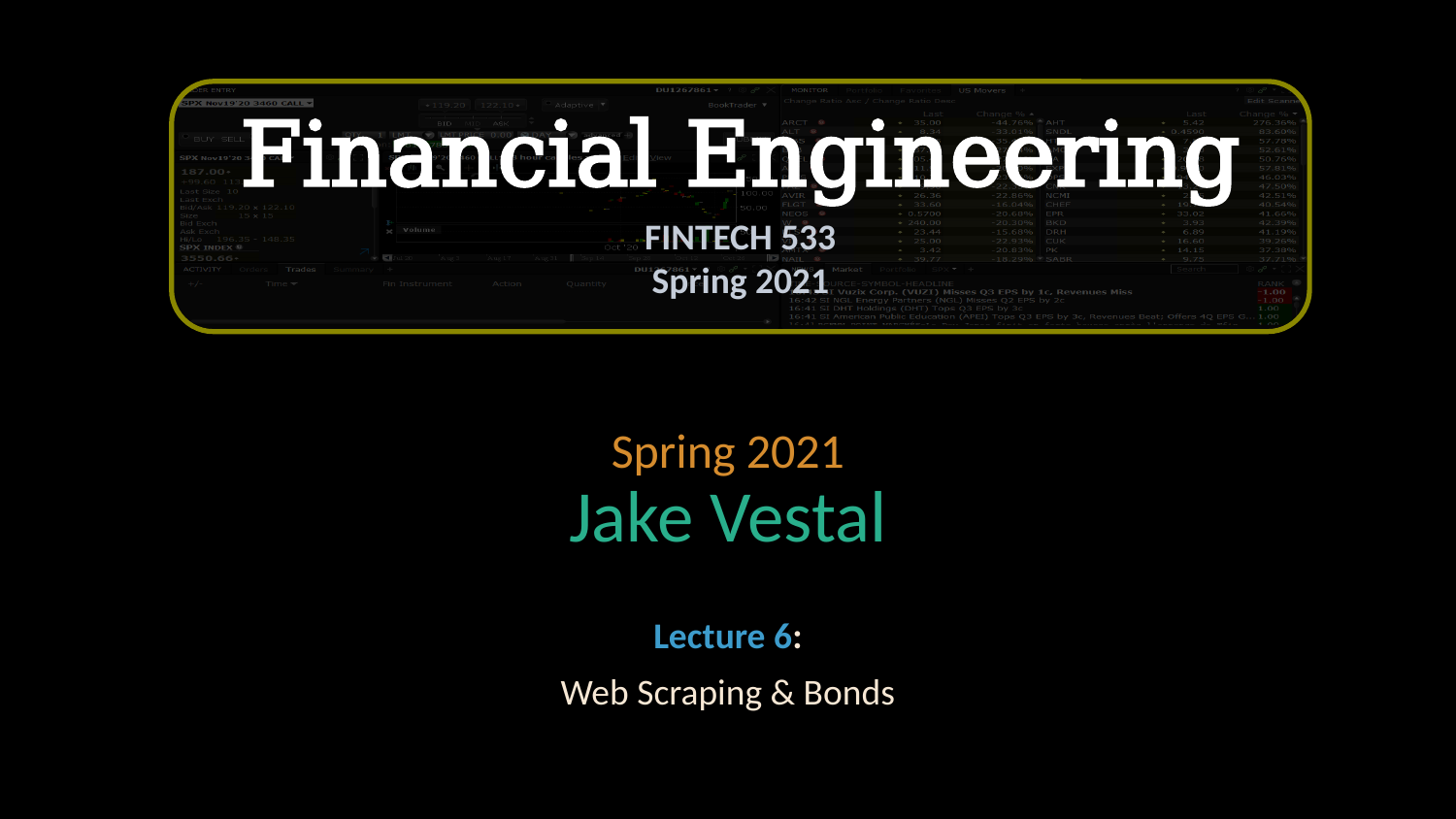

Financial Engineering
FINTECH 533
Spring 2021
# Spring 2021 Jake Vestal
Lecture 6:
Web Scraping & Bonds